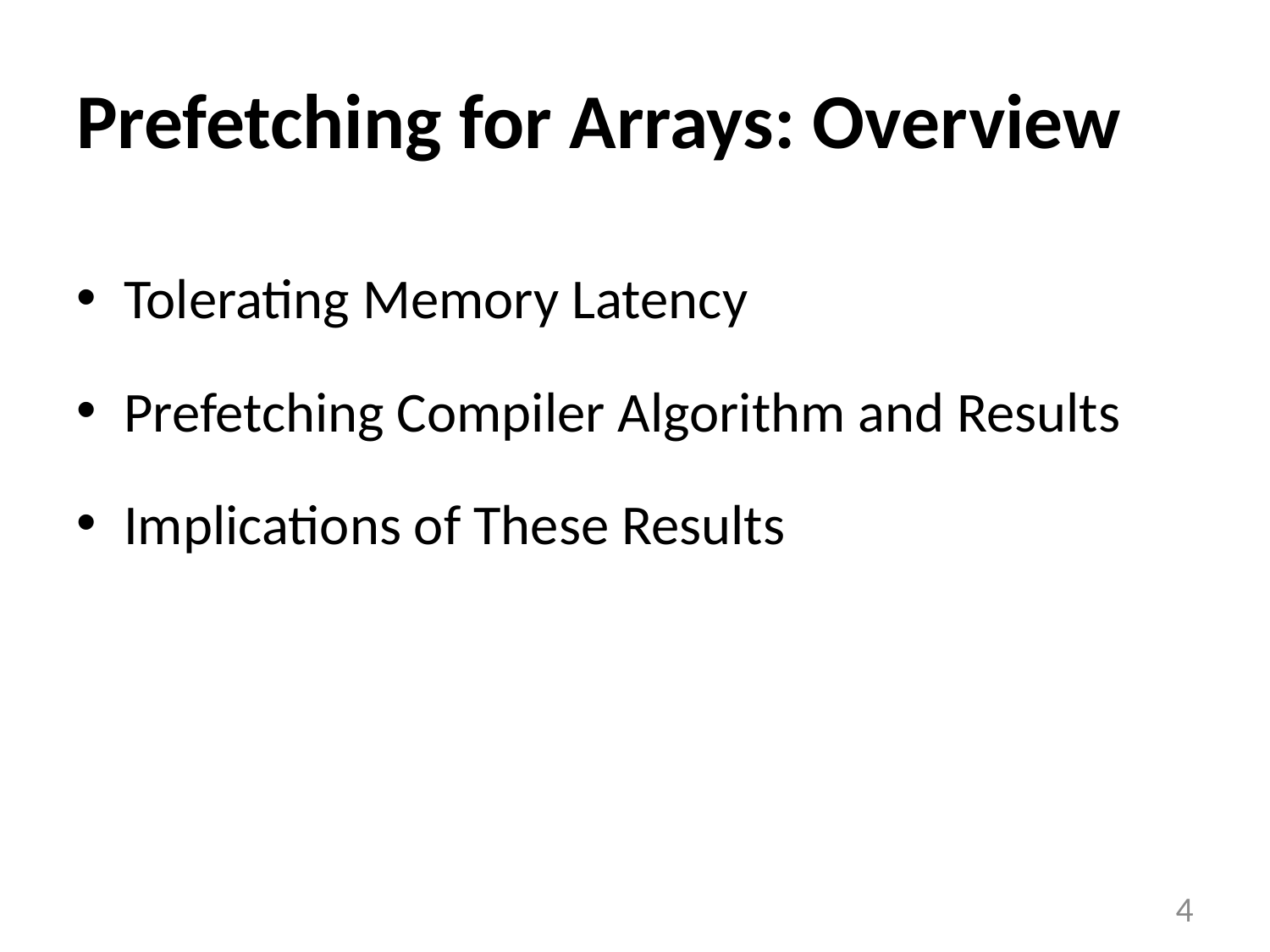

# Prefetching for Arrays: Overview
Tolerating Memory Latency
Prefetching Compiler Algorithm and Results
Implications of These Results

4